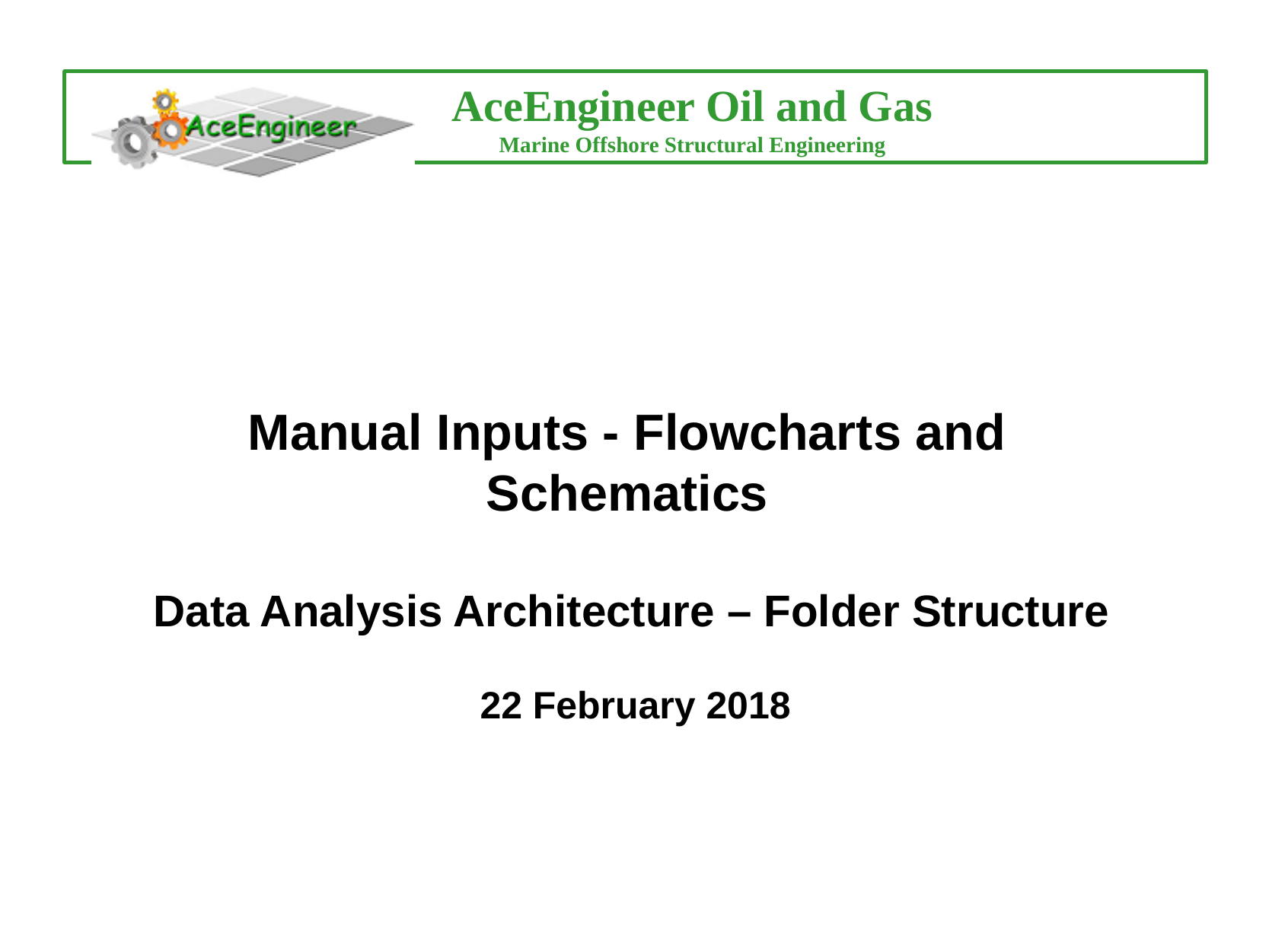

Manual Inputs - Flowcharts and Schematics
Data Analysis Architecture – Folder Structure
22 February 2018